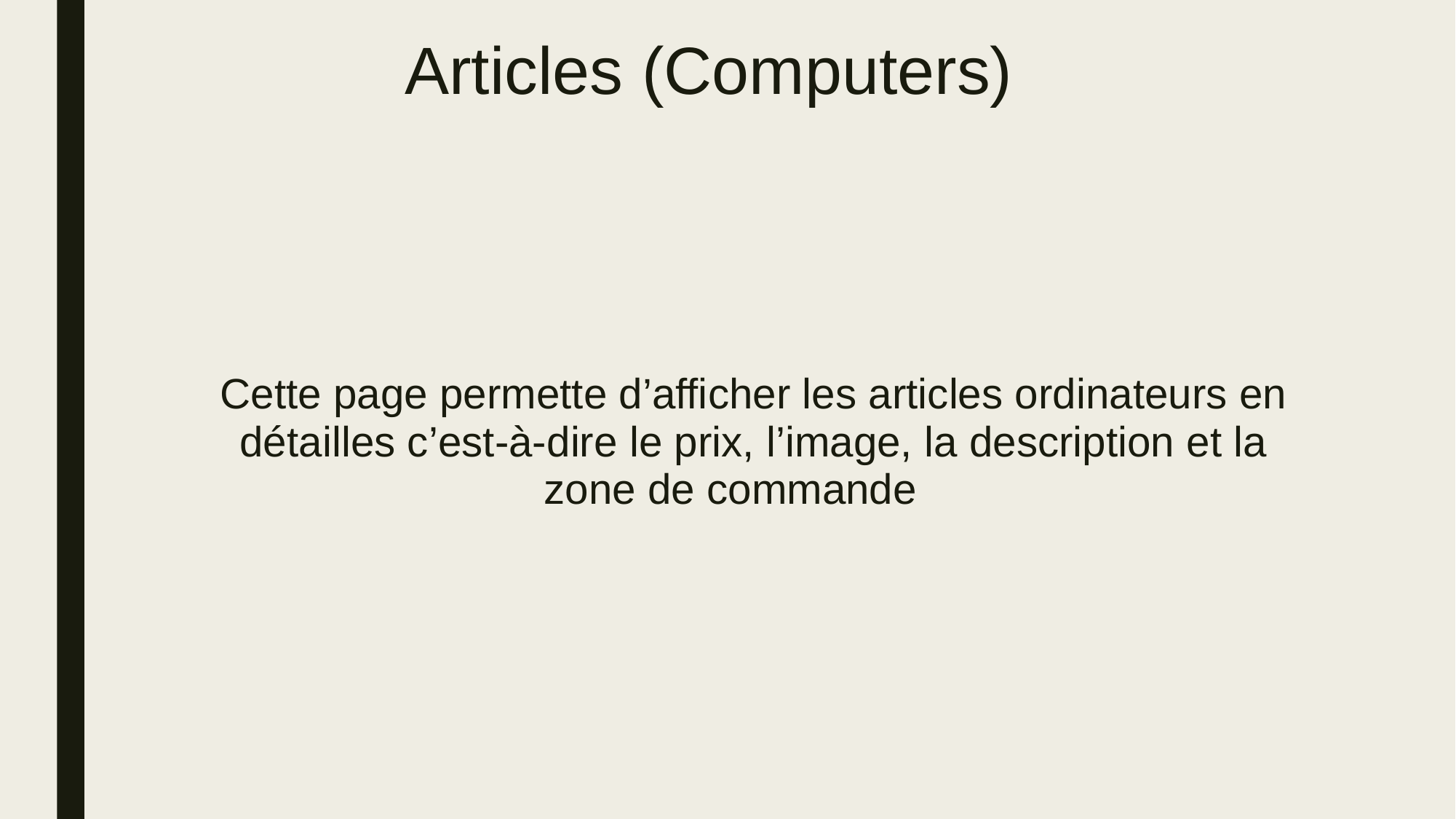

Articles (Computers)
Cette page permette d’afficher les articles ordinateurs en détailles c’est-à-dire le prix, l’image, la description et la zone de commande